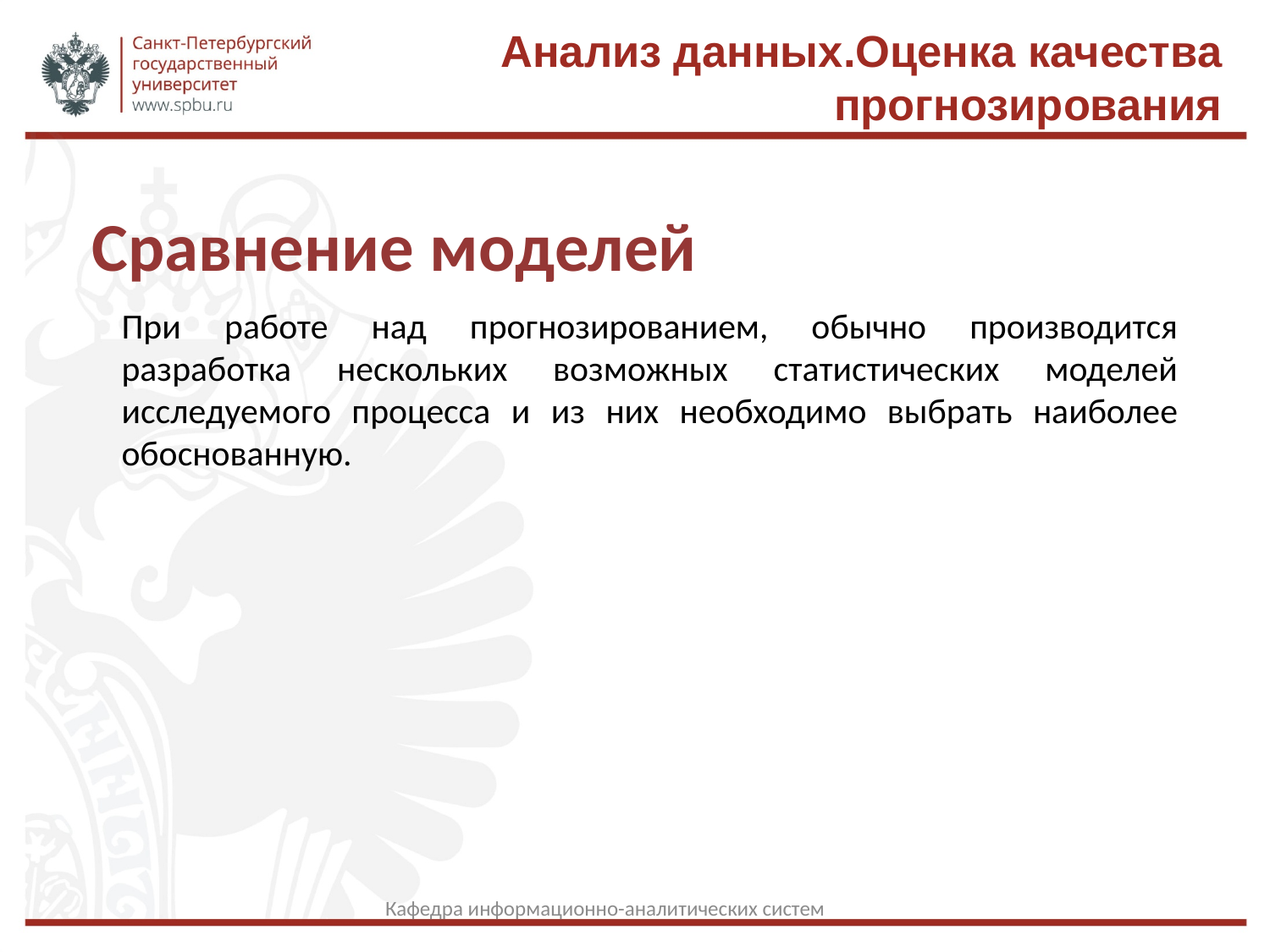

Анализ данных.Оценка качества прогнозирования

Сравнение моделей

При работе над прогнозированием, обычно производится разработка нескольких возможных статистических моделей исследуемого процесса и из них необходимо выбрать наиболее обоснованную.

Кафедра информационно-аналитических систем